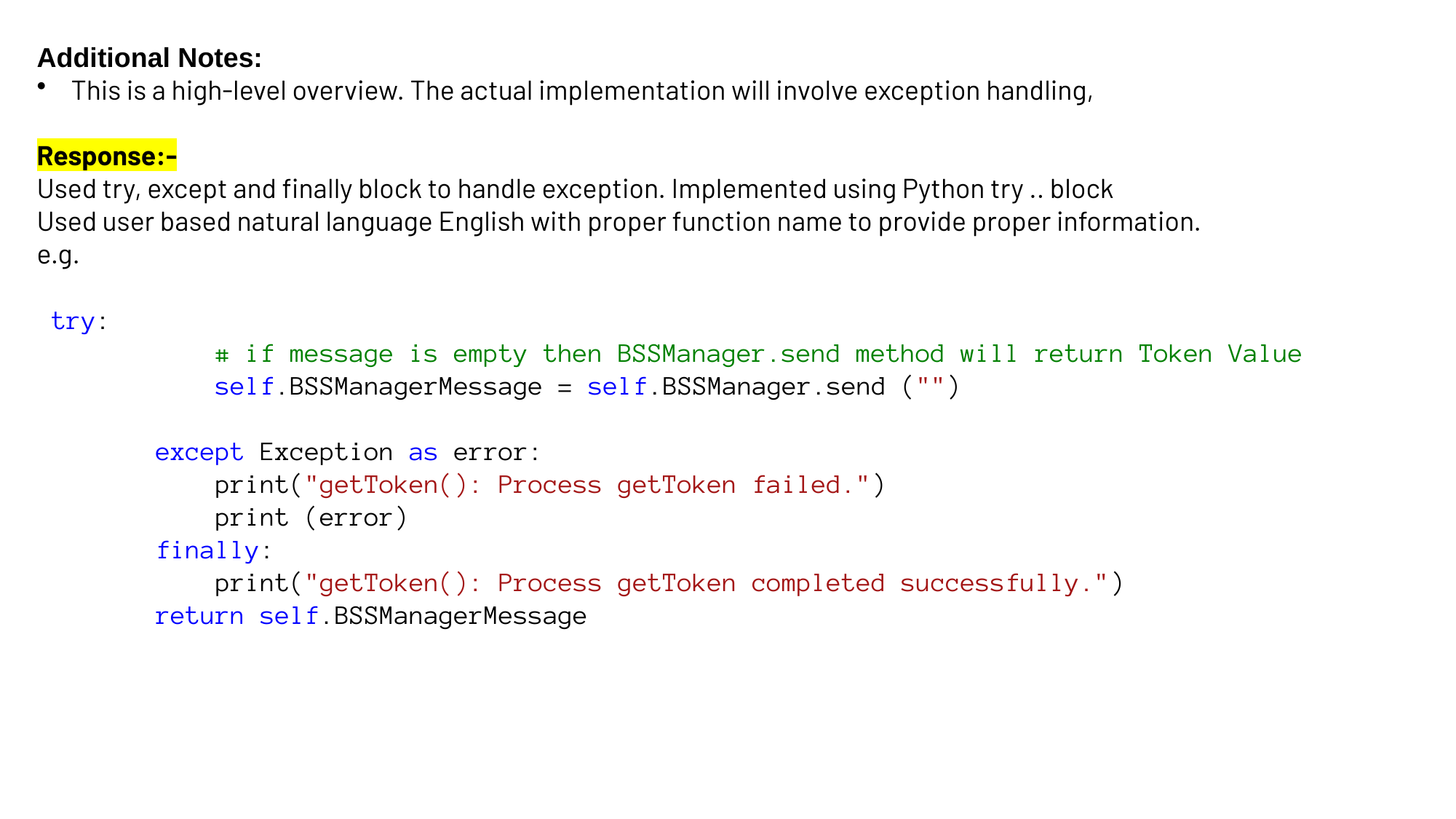

Additional Notes:
This is a high-level overview. The actual implementation will involve exception handling,

Response:-
Used try, except and finally block to handle exception. Implemented using Python try .. block
Used user based natural language English with proper function name to provide proper information.
e.g.

 try:
            # if message is empty then BSSManager.send method will return Token Value
            self.BSSManagerMessage = self.BSSManager.send ("")
        except Exception as error:
            print("getToken(): Process getToken failed.")
            print (error)
        finally:
            print("getToken(): Process getToken completed successfully.")
        return self.BSSManagerMessage